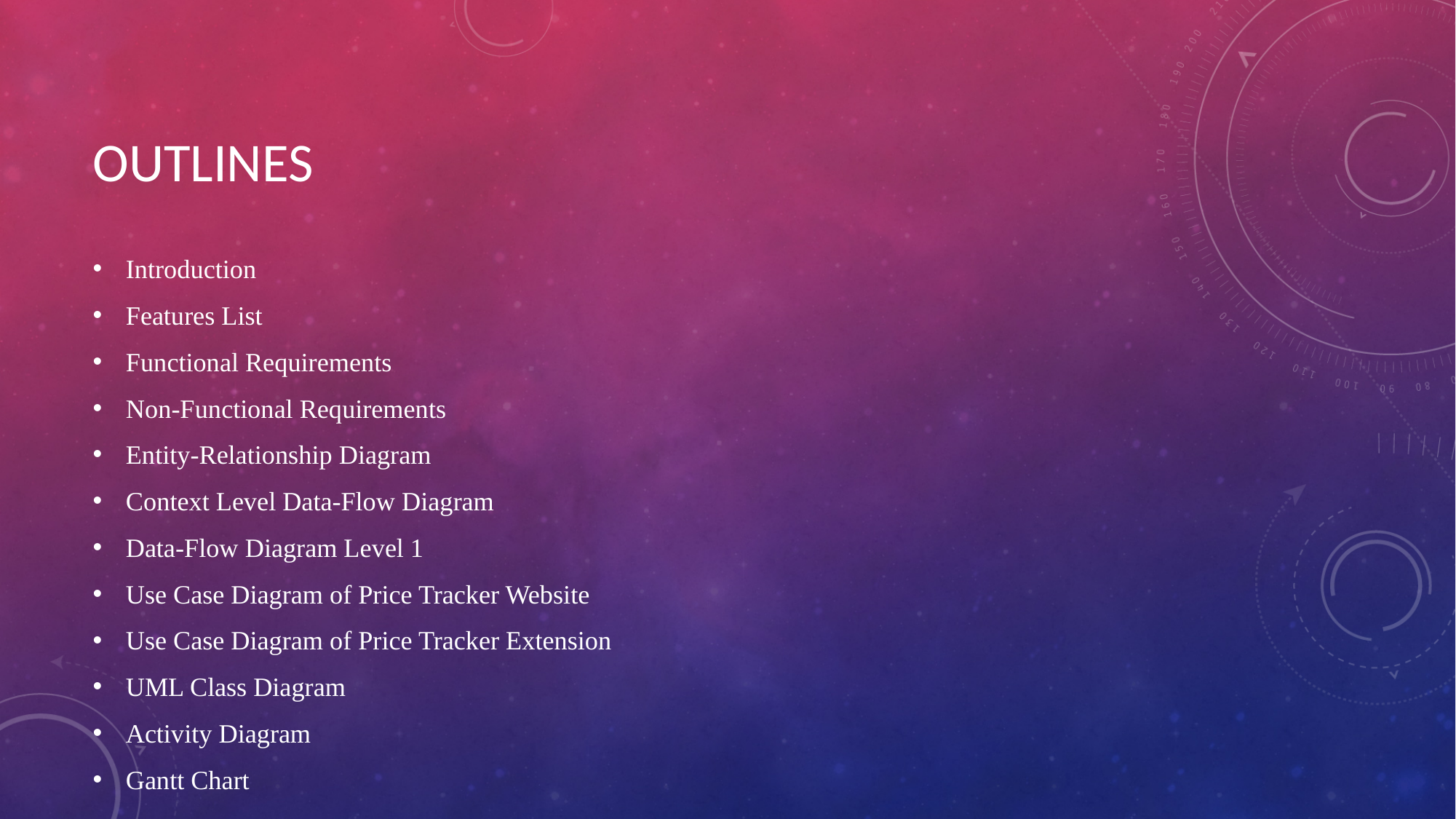

# OUTLINES
Introduction
Features List
Functional Requirements
Non-Functional Requirements
Entity-Relationship Diagram
Context Level Data-Flow Diagram
Data-Flow Diagram Level 1
Use Case Diagram of Price Tracker Website
Use Case Diagram of Price Tracker Extension
UML Class Diagram
Activity Diagram
Gantt Chart